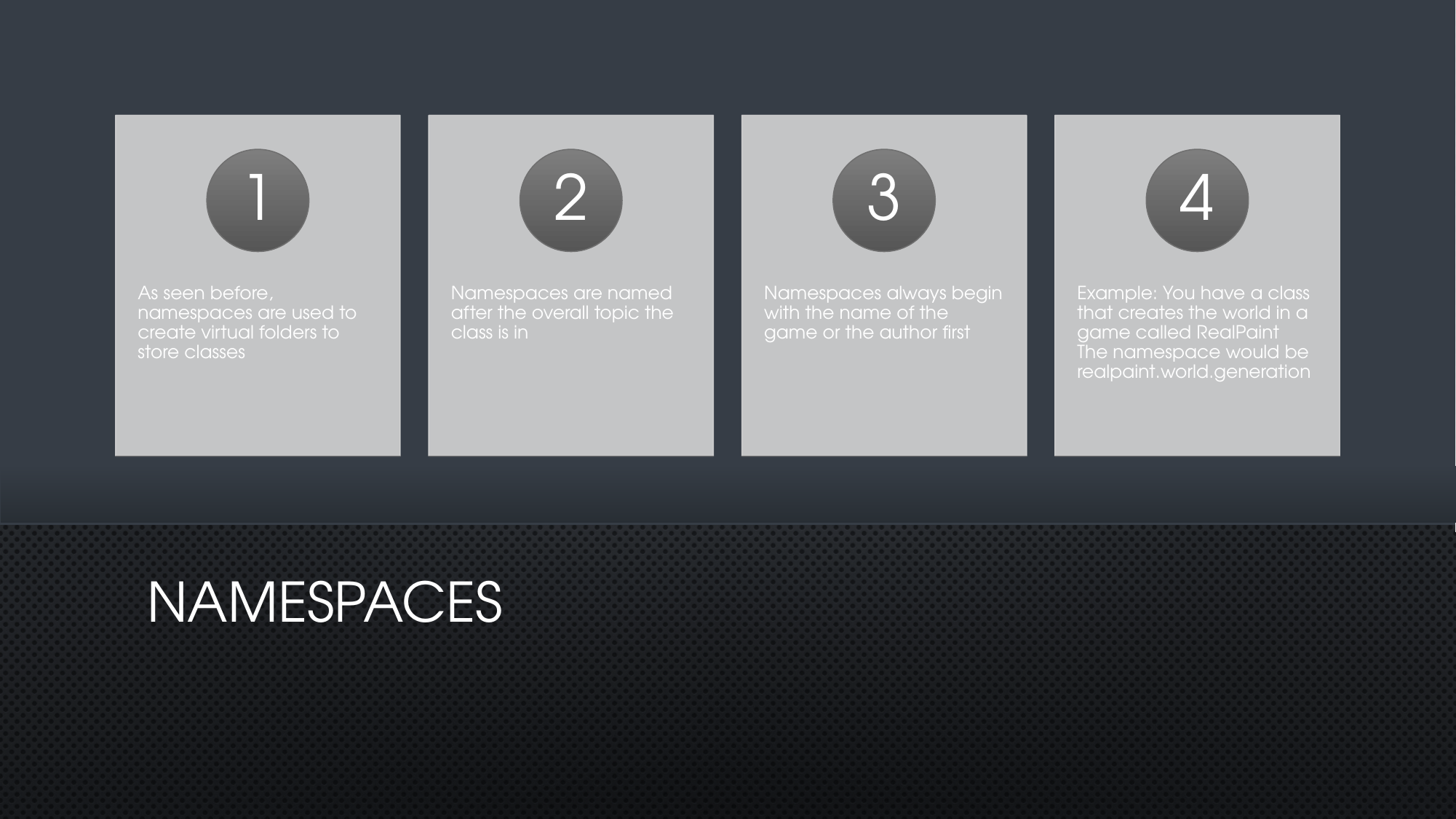

As seen before, namespaces are used to create virtual folders to store classes
1
Namespaces are named after the overall topic the class is in
2
Namespaces always begin with the name of the game or the author first
3
Example: You have a class that creates the world in a game called RealPaint
The namespace would be
realpaint.world.generation
4

# Namespaces